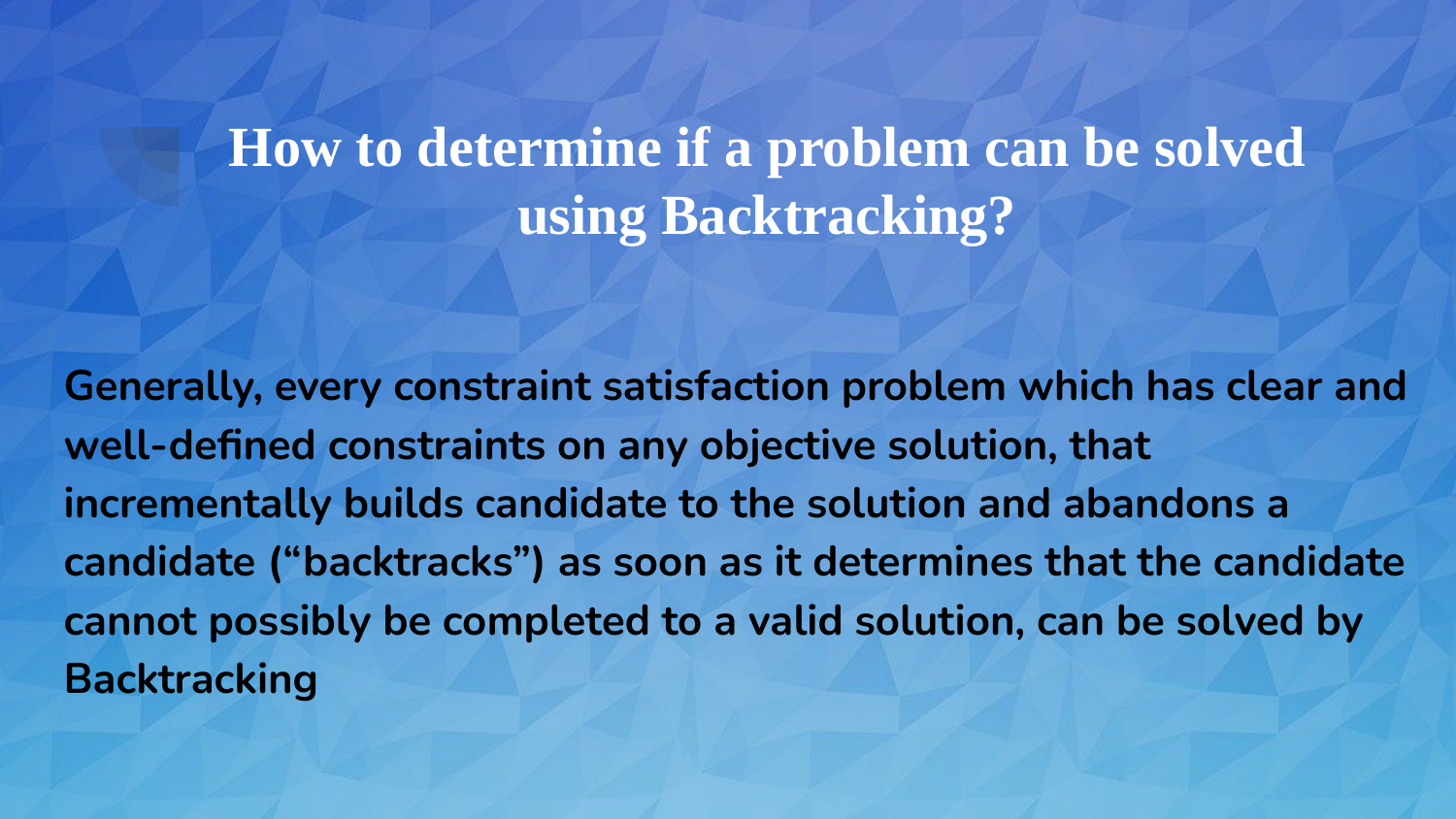

# How to determine if a problem can be solved using Backtracking?
Generally, every constraint satisfaction problem which has clear and well-defined constraints on any objective solution, that incrementally builds candidate to the solution and abandons a candidate (“backtracks”) as soon as it determines that the candidate cannot possibly be completed to a valid solution, can be solved by Backtracking